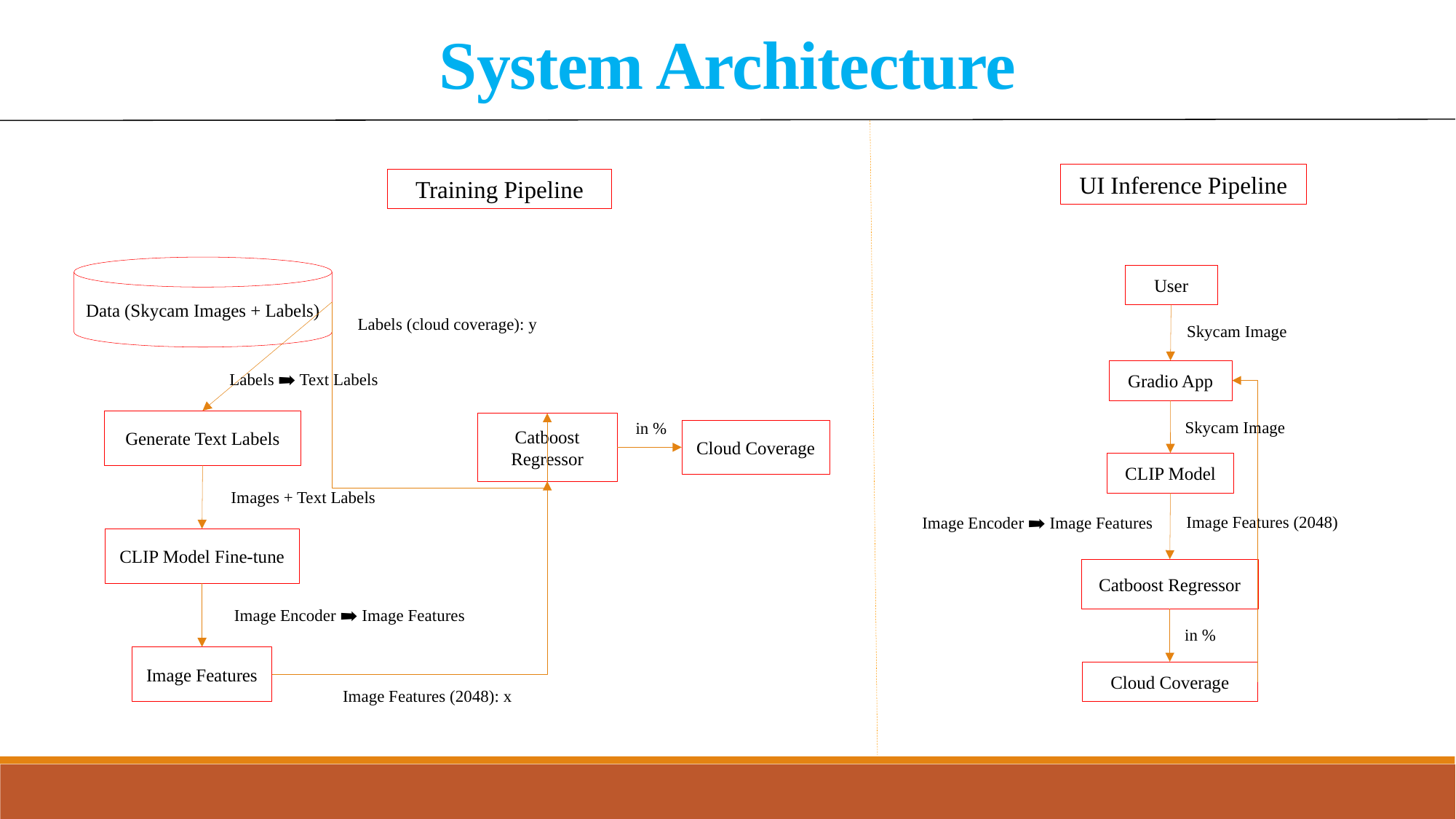

System Architecture
UI Inference Pipeline
Training Pipeline
Data (Skycam Images + Labels)
Labels (cloud coverage): y
Labels ➡ Text Labels
Generate Text Labels
in %
Catboost Regressor
Cloud Coverage
Images + Text Labels
CLIP Model Fine-tune
Image Encoder ➡ Image Features
Image Features
Image Features (2048): x
User
Skycam Image
Gradio App
Skycam Image
CLIP Model
Image Features (2048)
Image Encoder ➡ Image Features
Catboost Regressor
in %
Cloud Coverage